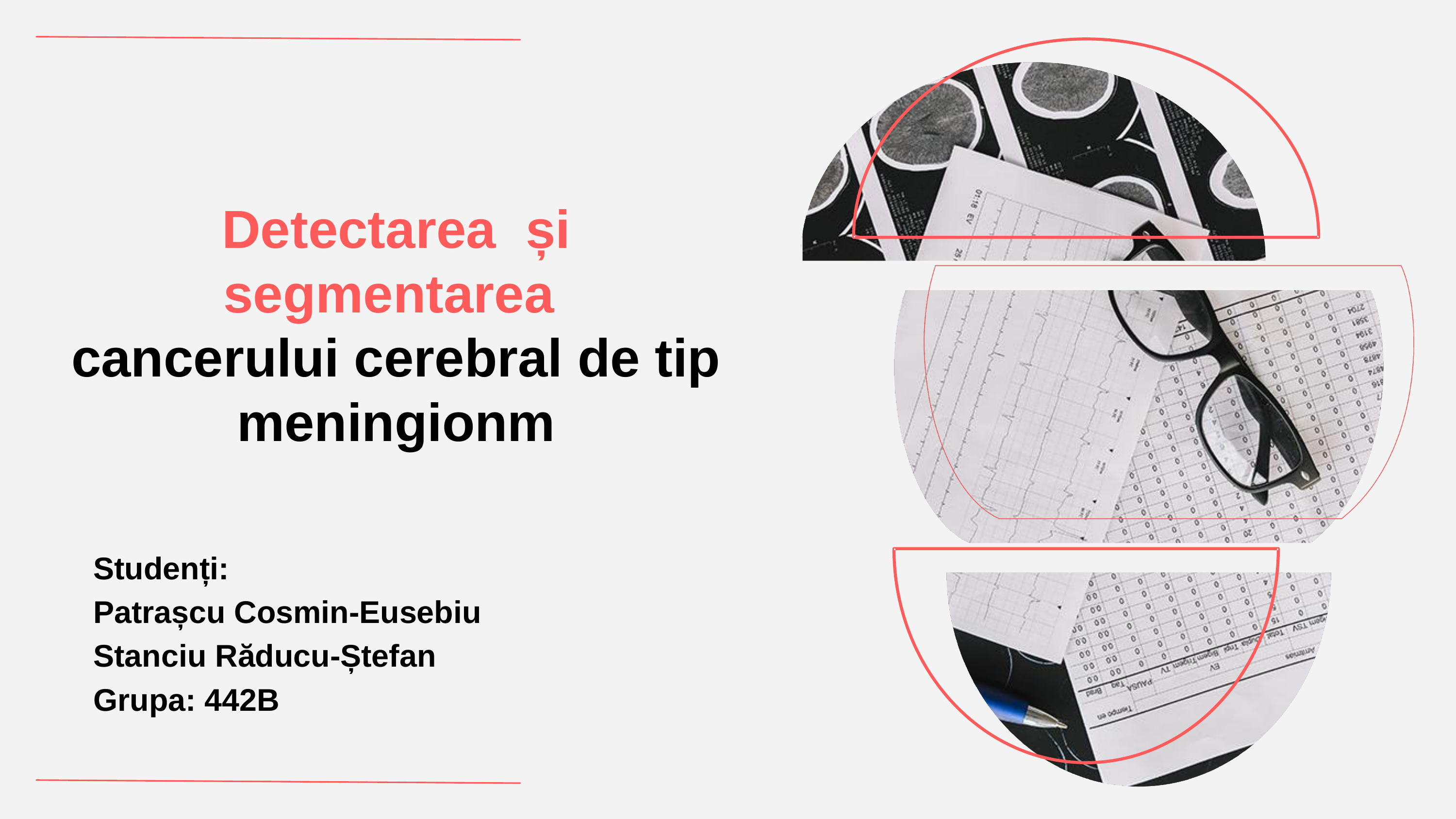

Detectarea  și segmentarea
cancerului cerebral de tip meningionm

Studenți:
Patrașcu Cosmin-Eusebiu
Stanciu Răducu-Ștefan
Grupa: 442B